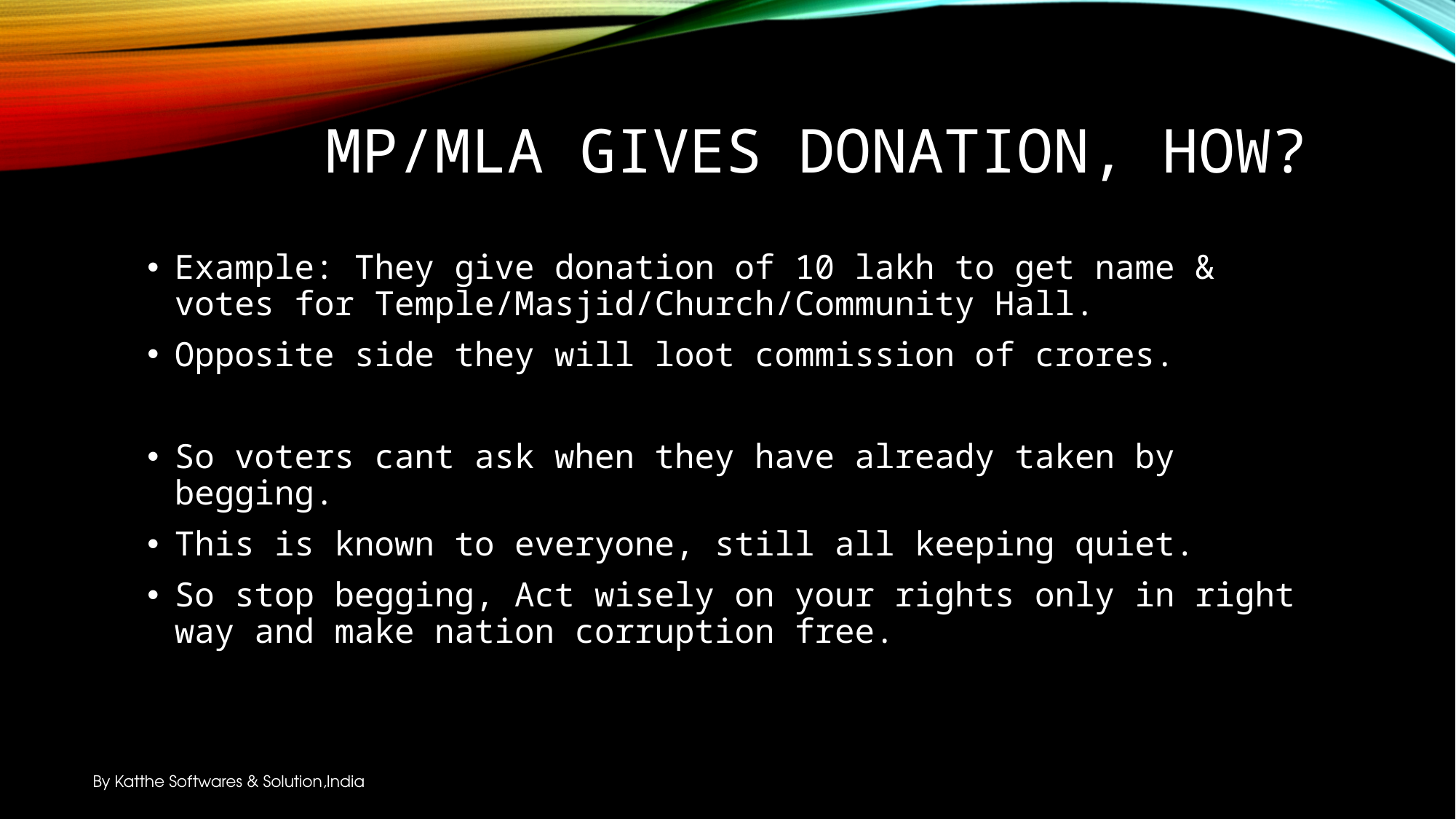

# MP/MLA gives Donation, How?
Example: They give donation of 10 lakh to get name & votes for Temple/Masjid/Church/Community Hall.
Opposite side they will loot commission of crores.

So voters cant ask when they have already taken by begging.
This is known to everyone, still all keeping quiet.
So stop begging, Act wisely on your rights only in right way and make nation corruption free.
By Katthe Softwares & Solution,India